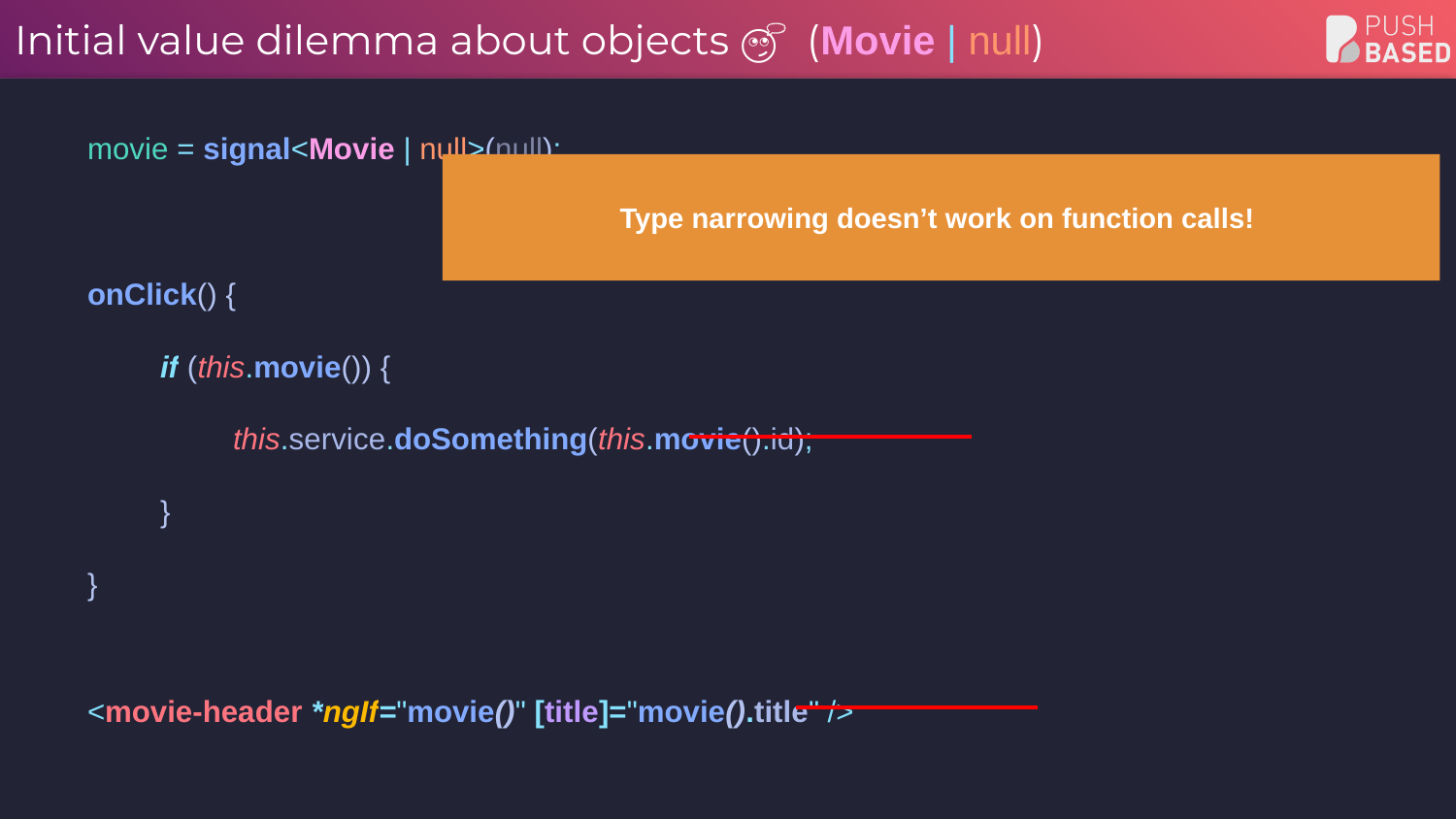

# Initial value dilemma about objects 🤔  (Movie | null)
movie = signal<Movie | null>(null);

onClick() {
if (this.movie()) {
this.service.doSomething(this.movie().id);
}
}

<movie-header *ngIf="movie()" [title]="movie().title" />

Type narrowing doesn’t work on function calls!